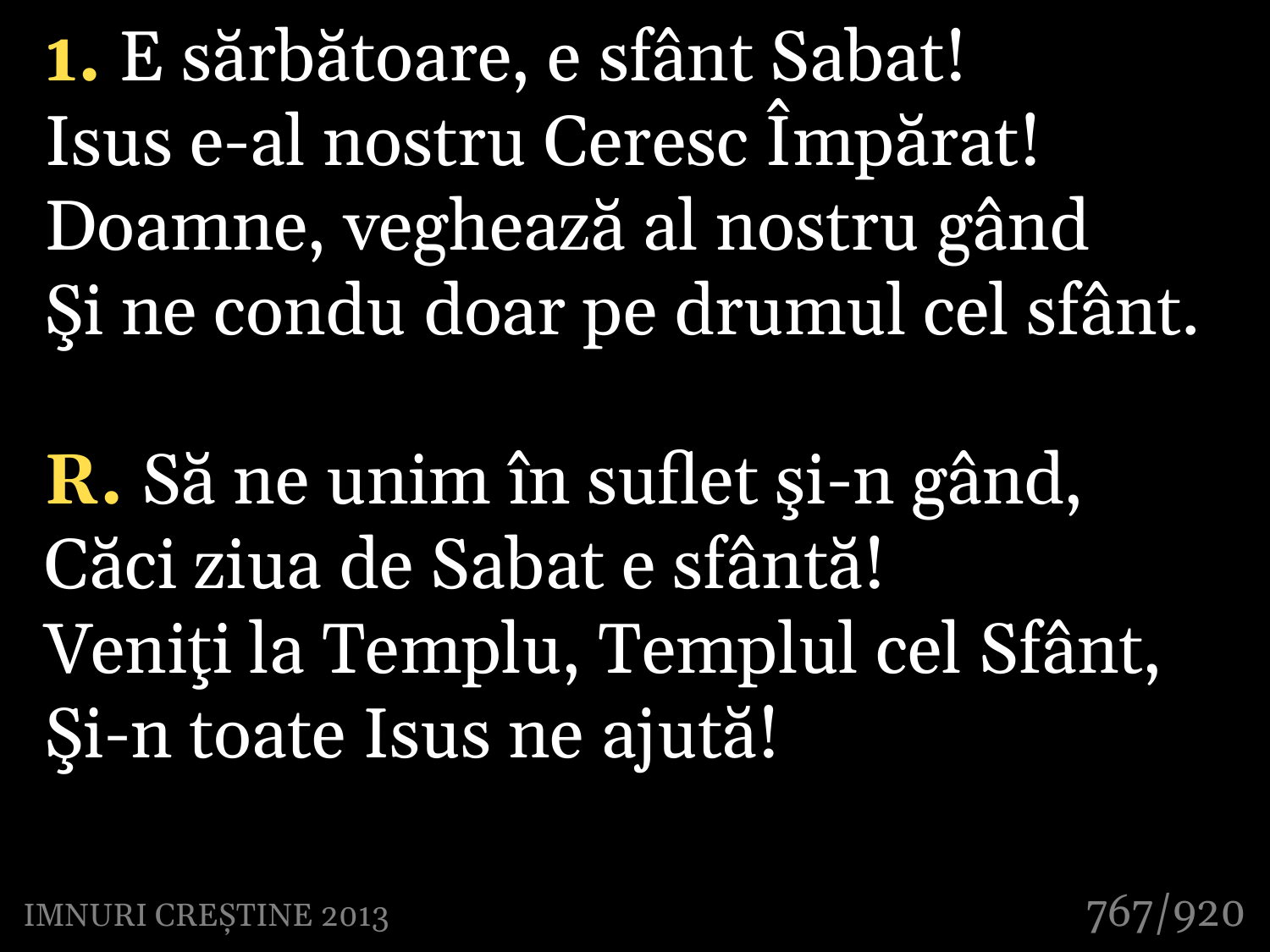

1. E sărbătoare, e sfânt Sabat!
Isus e-al nostru Ceresc Împărat!
Doamne, veghează al nostru gând
Şi ne condu doar pe drumul cel sfânt.

R. Să ne unim în suflet şi-n gând,
Căci ziua de Sabat e sfântă!
Veniţi la Templu, Templul cel Sfânt,
Şi-n toate Isus ne ajută!
767/920
IMNURI CREȘTINE 2013